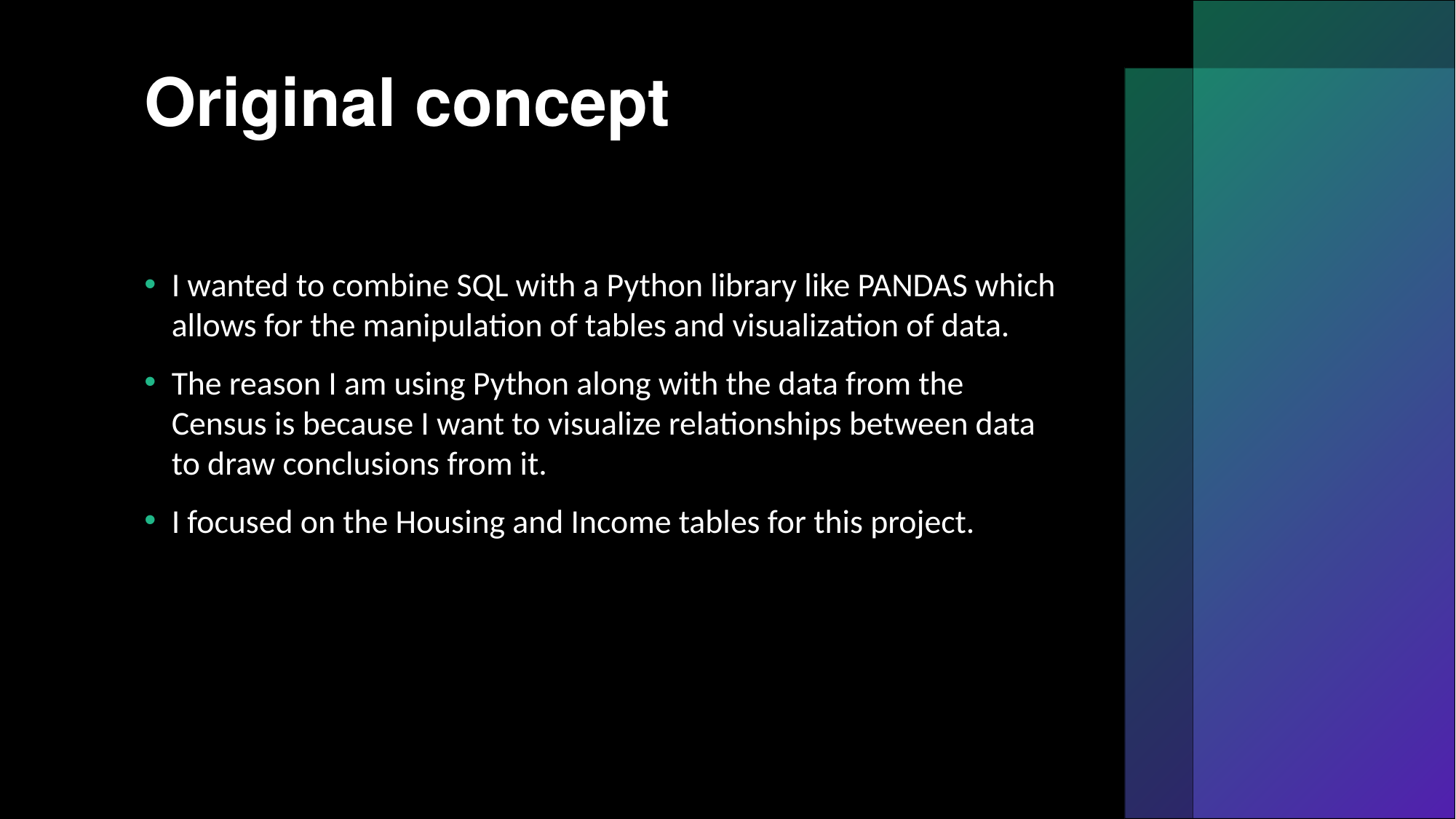

# Original concept

I wanted to combine SQL with a Python library like PANDAS which allows for the manipulation of tables and visualization of data.
The reason I am using Python along with the data from the Census is because I want to visualize relationships between data to draw conclusions from it.
I focused on the Housing and Income tables for this project.